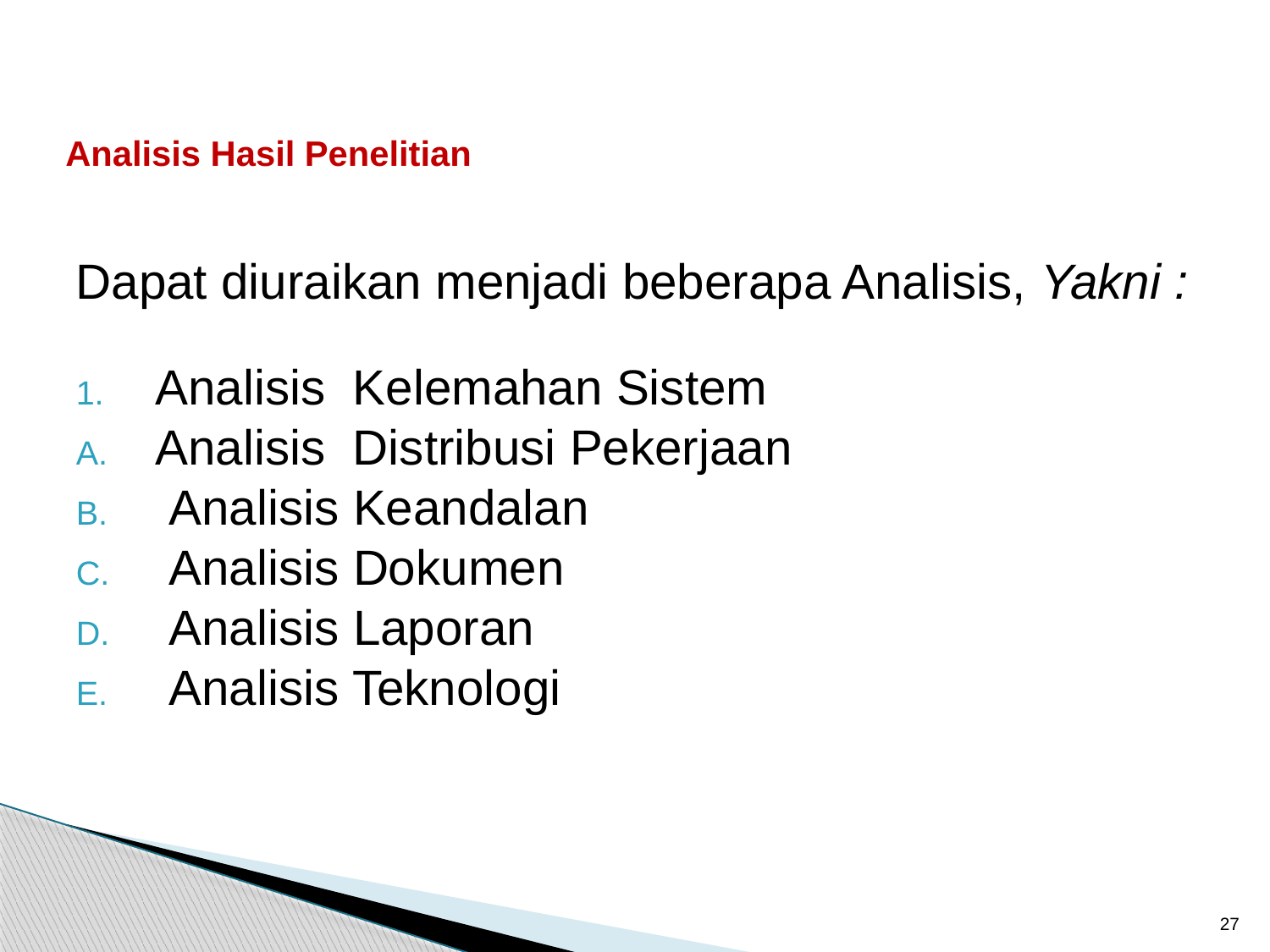

# Analisis Hasil Penelitian

Dapat diuraikan menjadi beberapa Analisis, Yakni :

Analisis  Kelemahan Sistem
Analisis  Distribusi Pekerjaan
 Analisis Keandalan
 Analisis Dokumen
 Analisis Laporan
 Analisis Teknologi

27